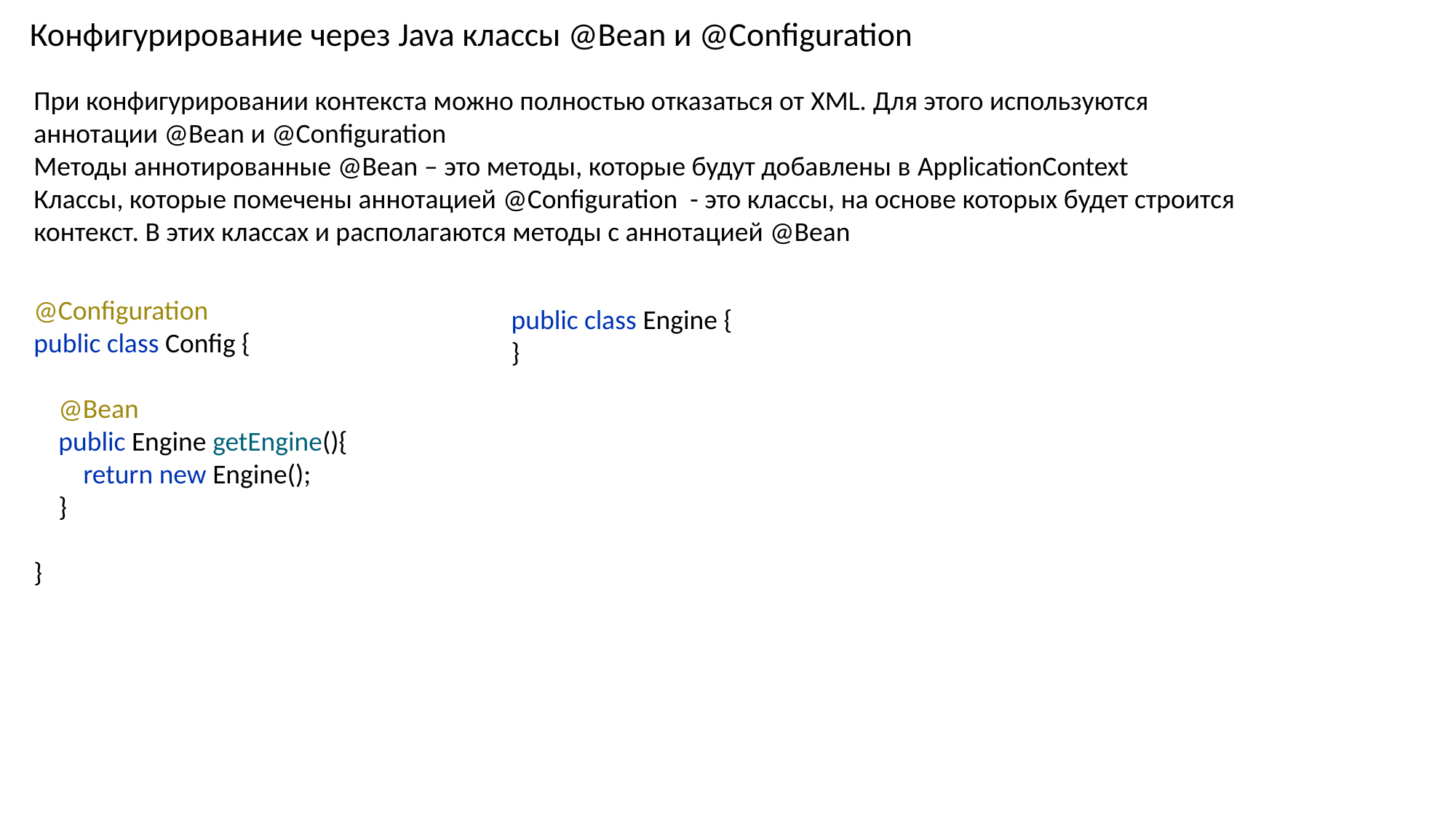

Конфигурирование через Java классы @Bean и @Configuration
При конфигурировании контекста можно полностью отказаться от XML. Для этого используются аннотации @Bean и @Configuration
Методы аннотированные @Bean – это методы, которые будут добавлены в ApplicationContext
Классы, которые помечены аннотацией @Configuration  - это классы, на основе которых будет строится контекст. В этих классах и располагаются методы с аннотацией @Bean

@Configuration
public class Config {
    @Bean
    public Engine getEngine(){
        return new Engine();
    }
}
public class Engine {
}